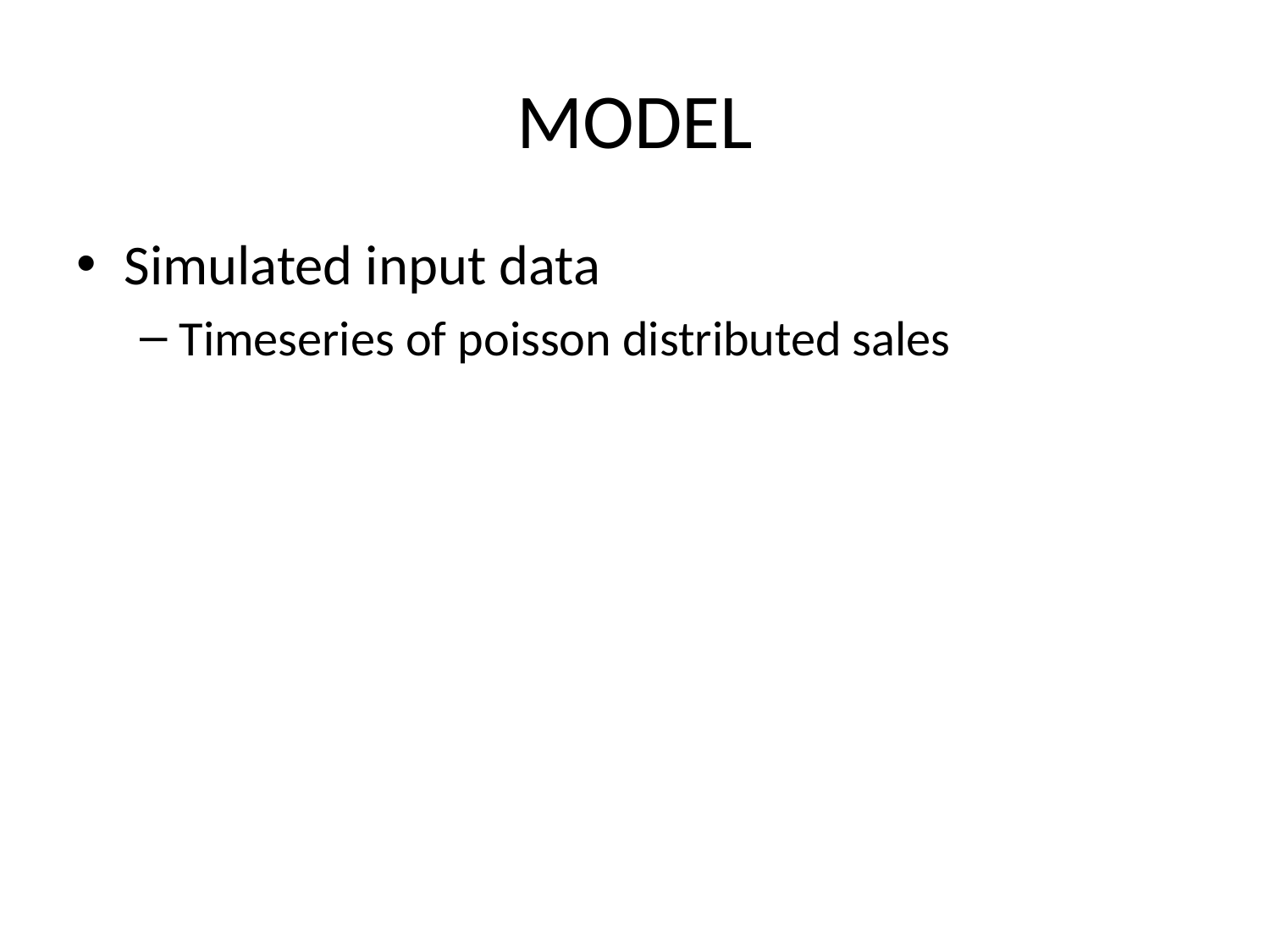

# MODEL
Simulated input data
Timeseries of poisson distributed sales